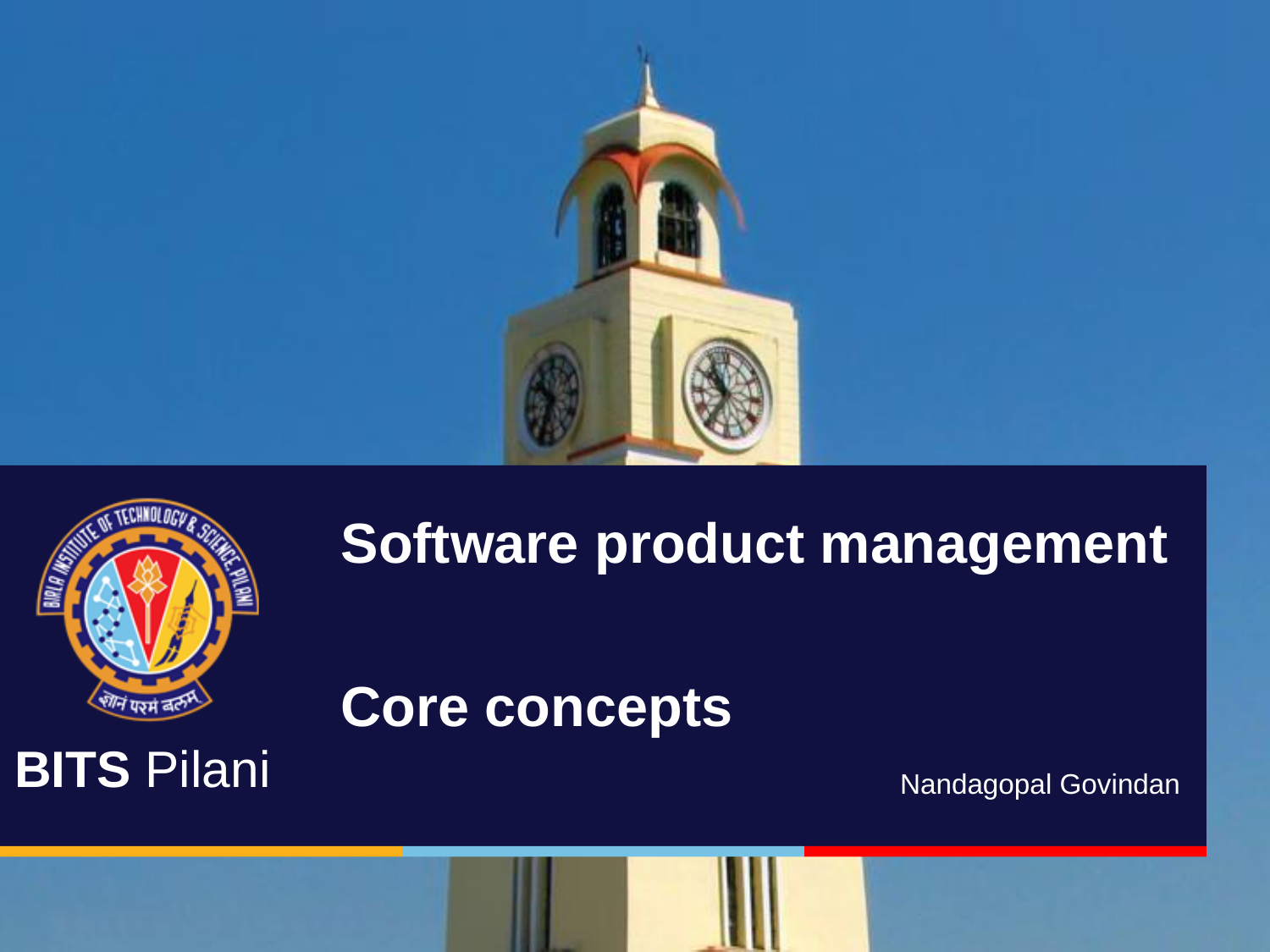

# Software product management Core concepts
Nandagopal Govindan